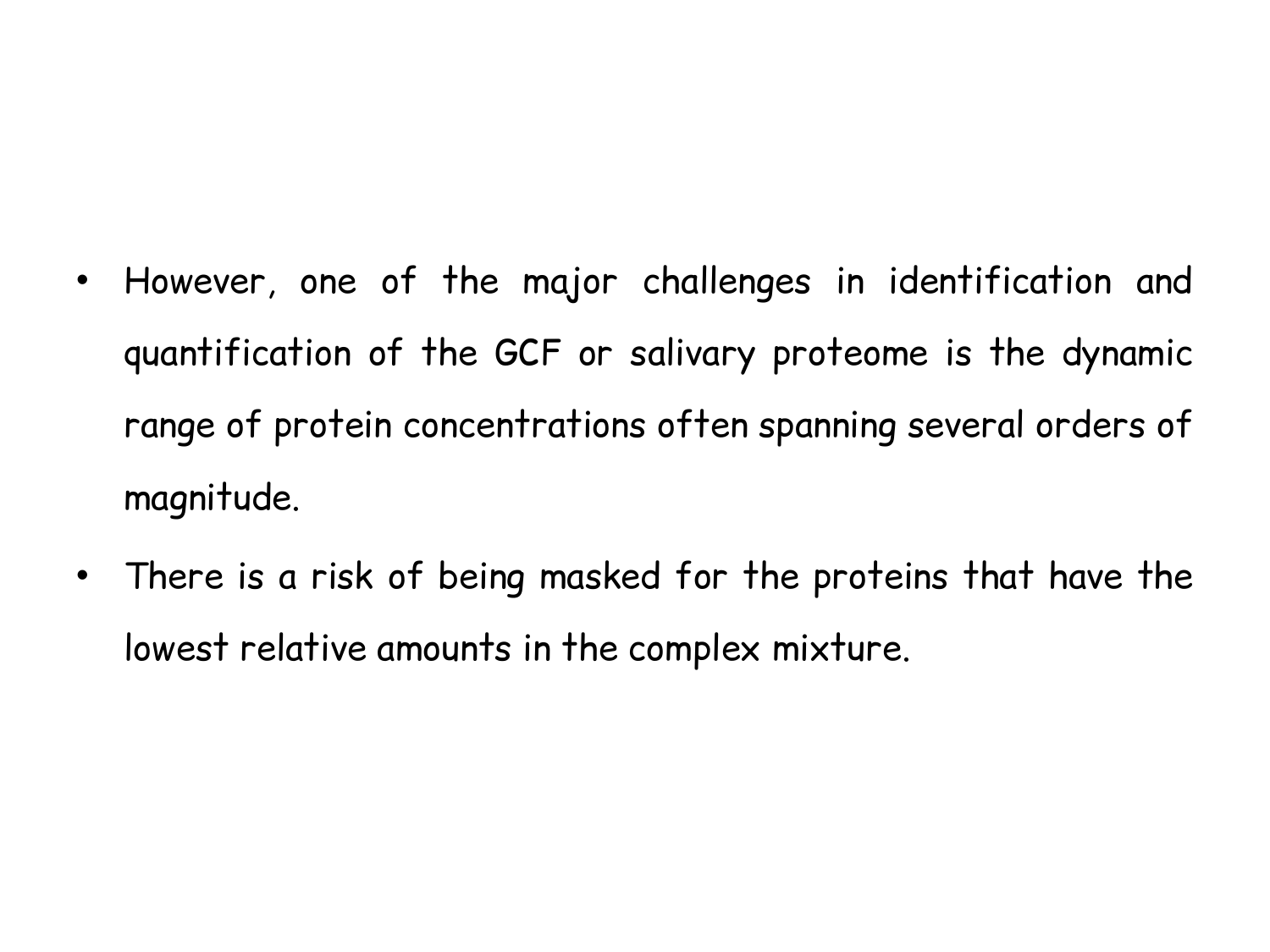

#
However, one of the major challenges in identification and quantification of the GCF or salivary proteome is the dynamic range of protein concentrations often spanning several orders of magnitude.
There is a risk of being masked for the proteins that have the lowest relative amounts in the complex mixture.